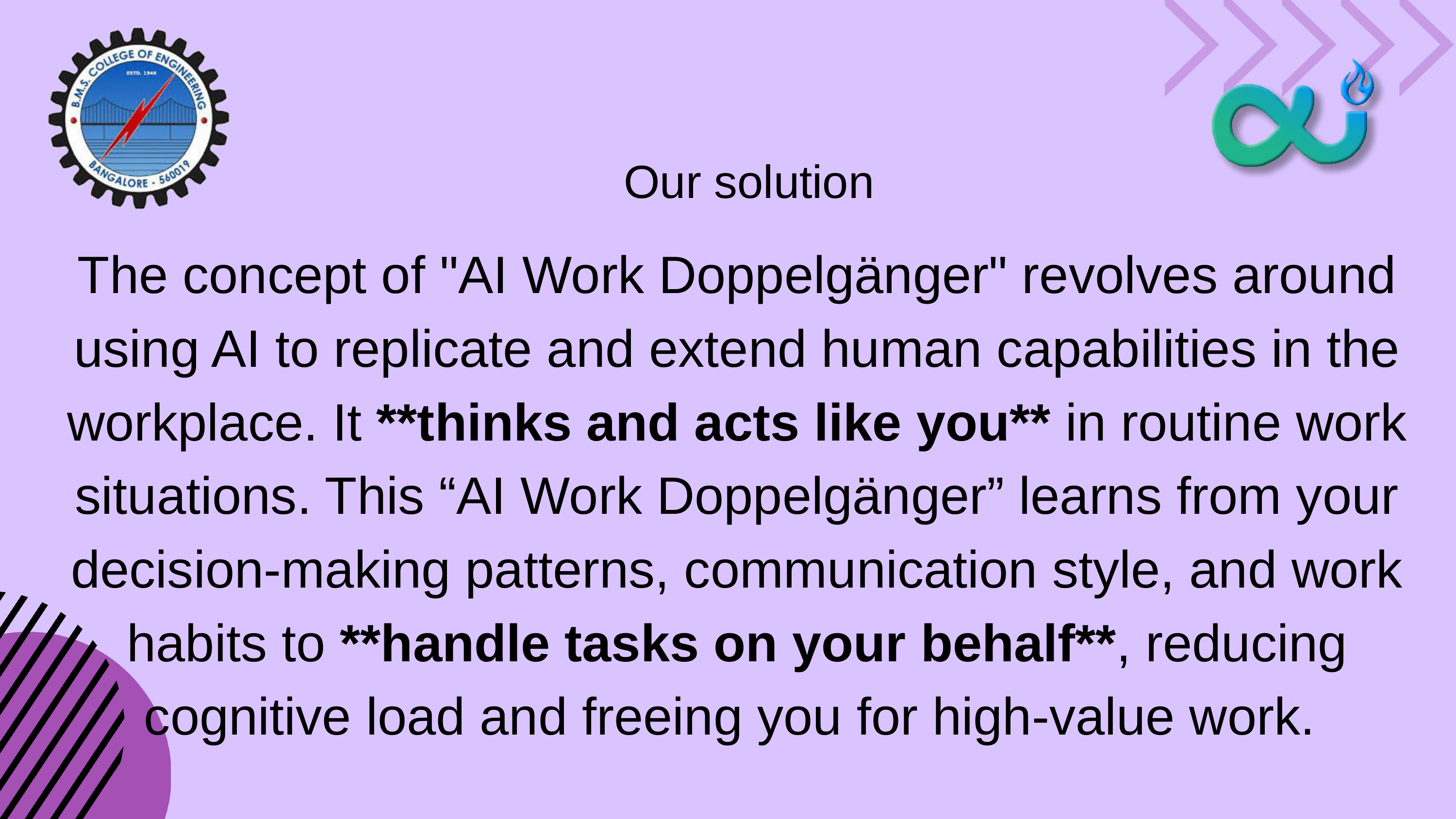

Our solution
The concept of "AI Work Doppelgänger" revolves around using AI to replicate and extend human capabilities in the workplace. It **thinks and acts like you** in routine work situations. This “AI Work Doppelgänger” learns from your decision-making patterns, communication style, and work habits to **handle tasks on your behalf**, reducing cognitive load and freeing you for high-value work.